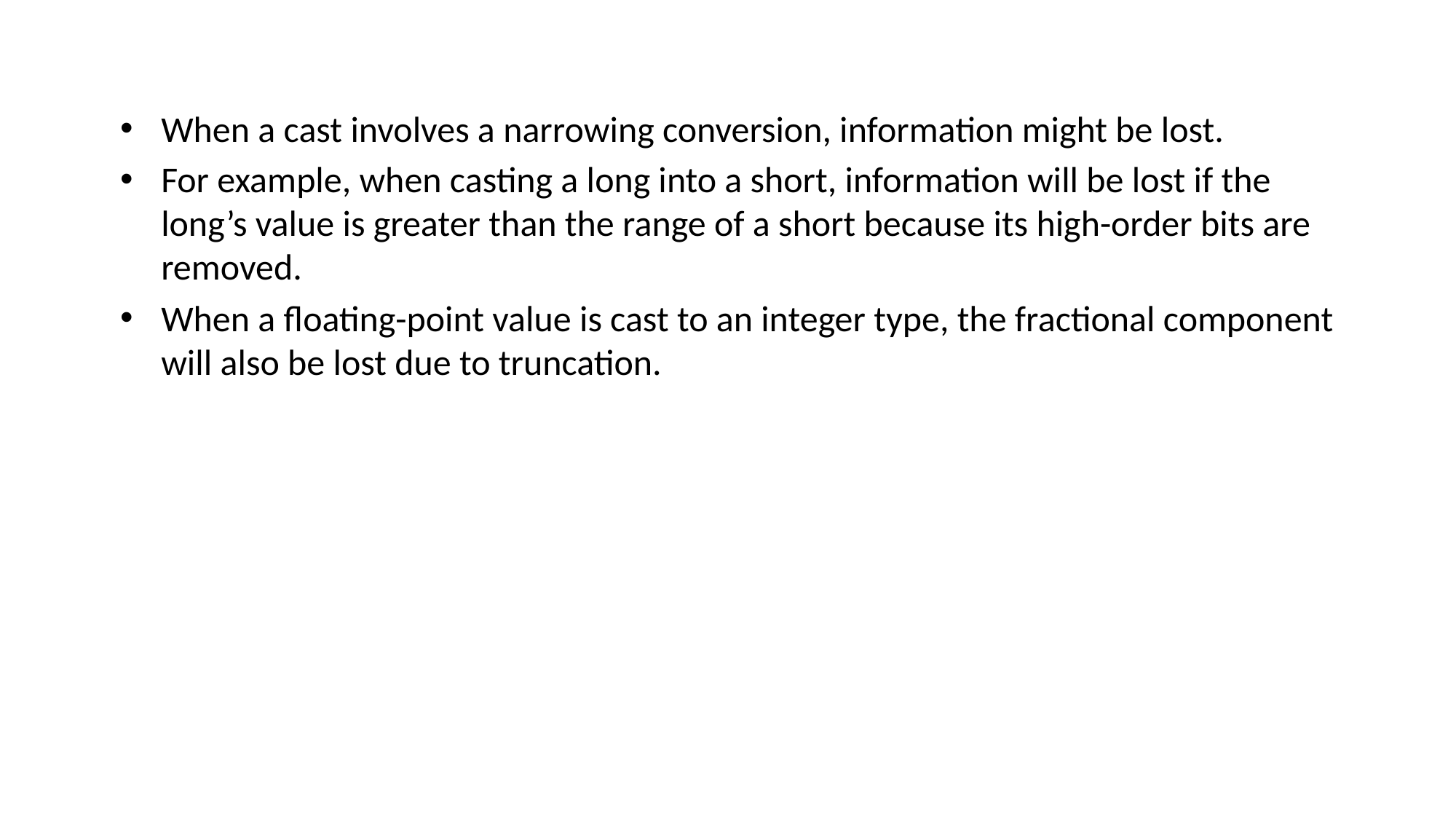

When a cast involves a narrowing conversion, information might be lost.
For example, when casting a long into a short, information will be lost if the long’s value is greater than the range of a short because its high-order bits are removed.
When a floating-point value is cast to an integer type, the fractional component will also be lost due to truncation.